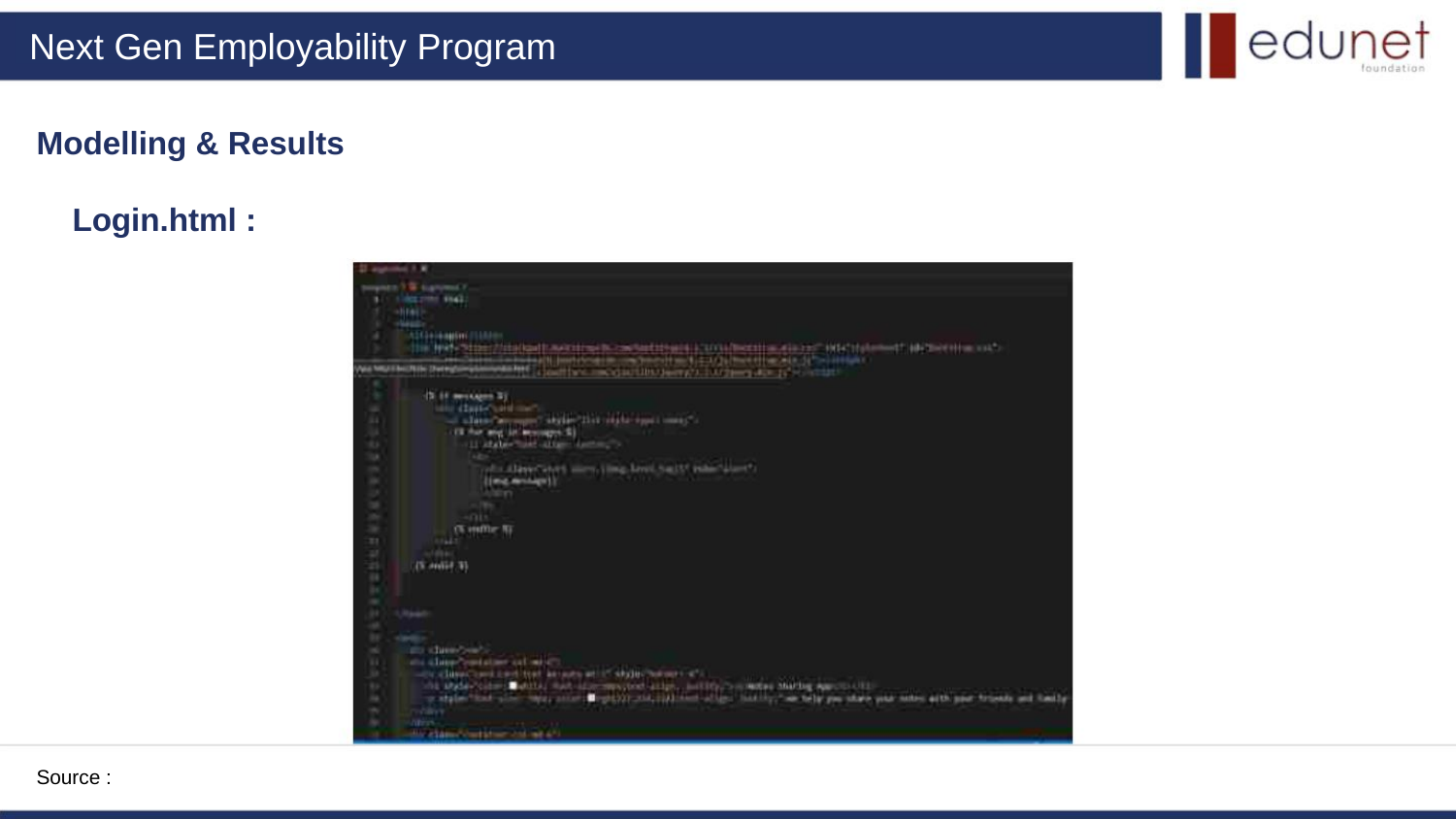

Next Gen Employability Program
Modelling & Results
Login.html :
Source :